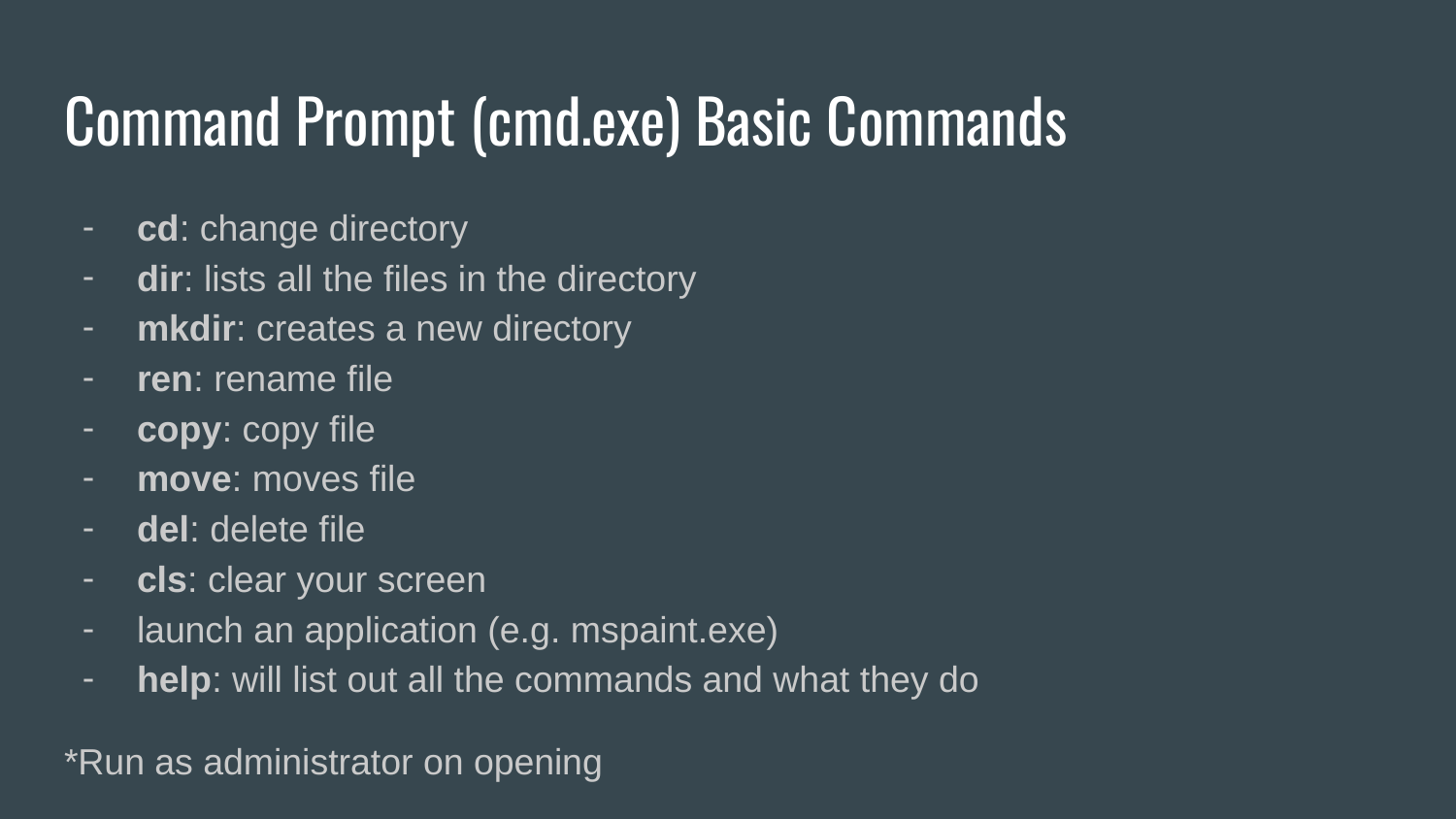

# Command Prompt (cmd.exe) Basic Commands
cd: change directory
dir: lists all the files in the directory
mkdir: creates a new directory
ren: rename file
copy: copy file
move: moves file
del: delete file
cls: clear your screen
launch an application (e.g. mspaint.exe)
help: will list out all the commands and what they do
*Run as administrator on opening